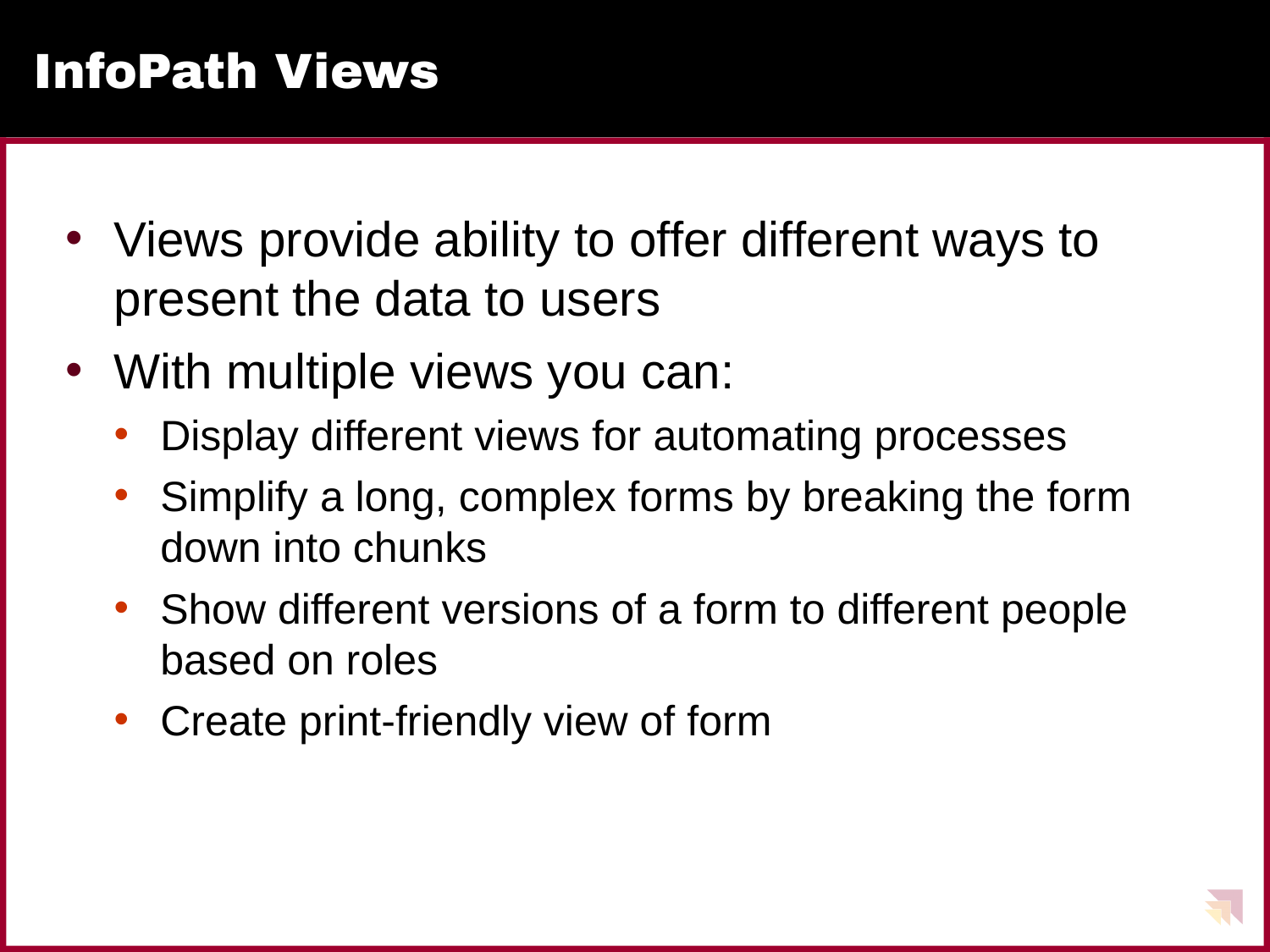

# InfoPath Views
Views provide ability to offer different ways to present the data to users
With multiple views you can:
Display different views for automating processes
Simplify a long, complex forms by breaking the form down into chunks
Show different versions of a form to different people based on roles
Create print-friendly view of form